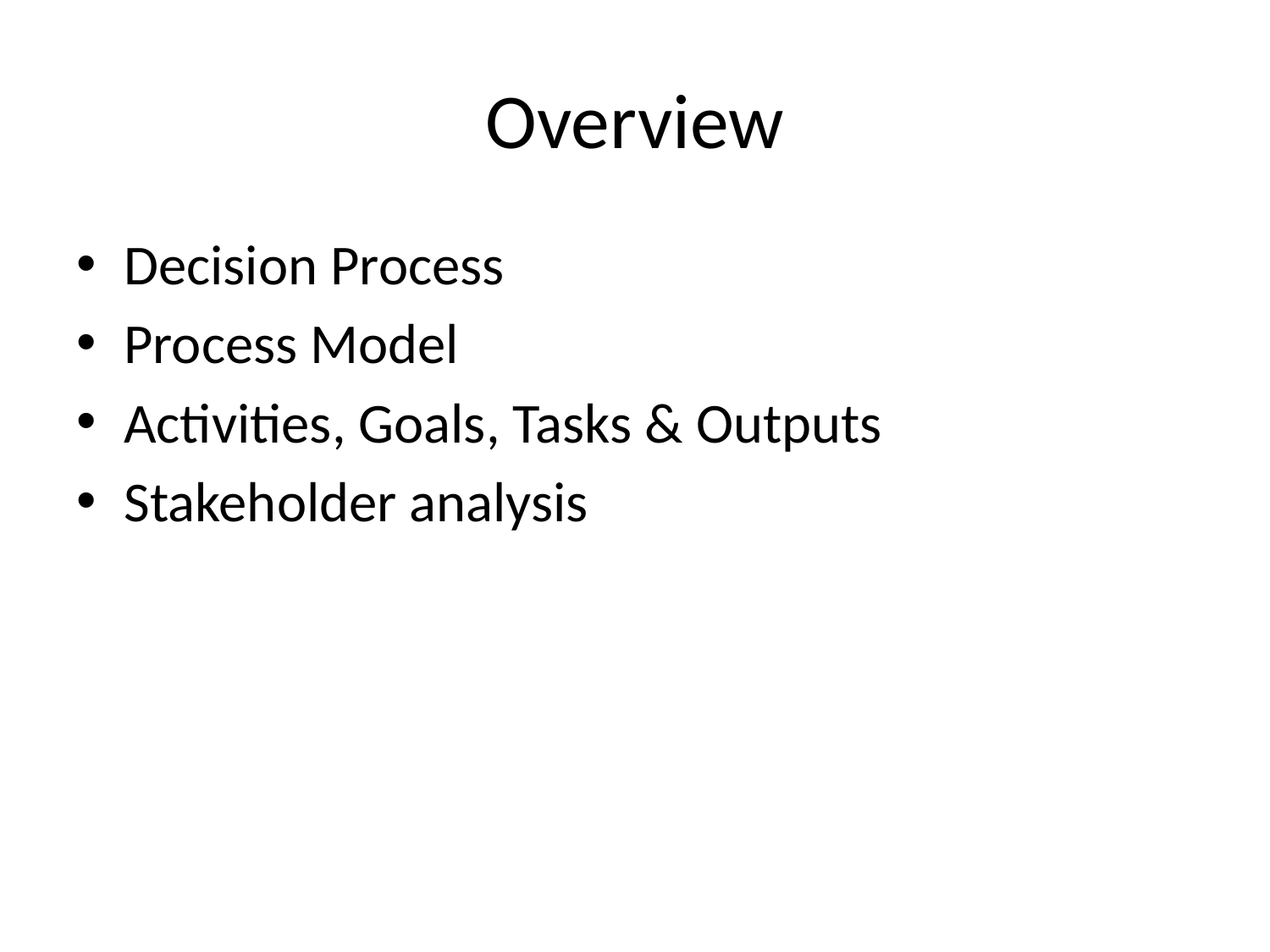

# Overview
Decision Process
Process Model
Activities, Goals, Tasks & Outputs
Stakeholder analysis